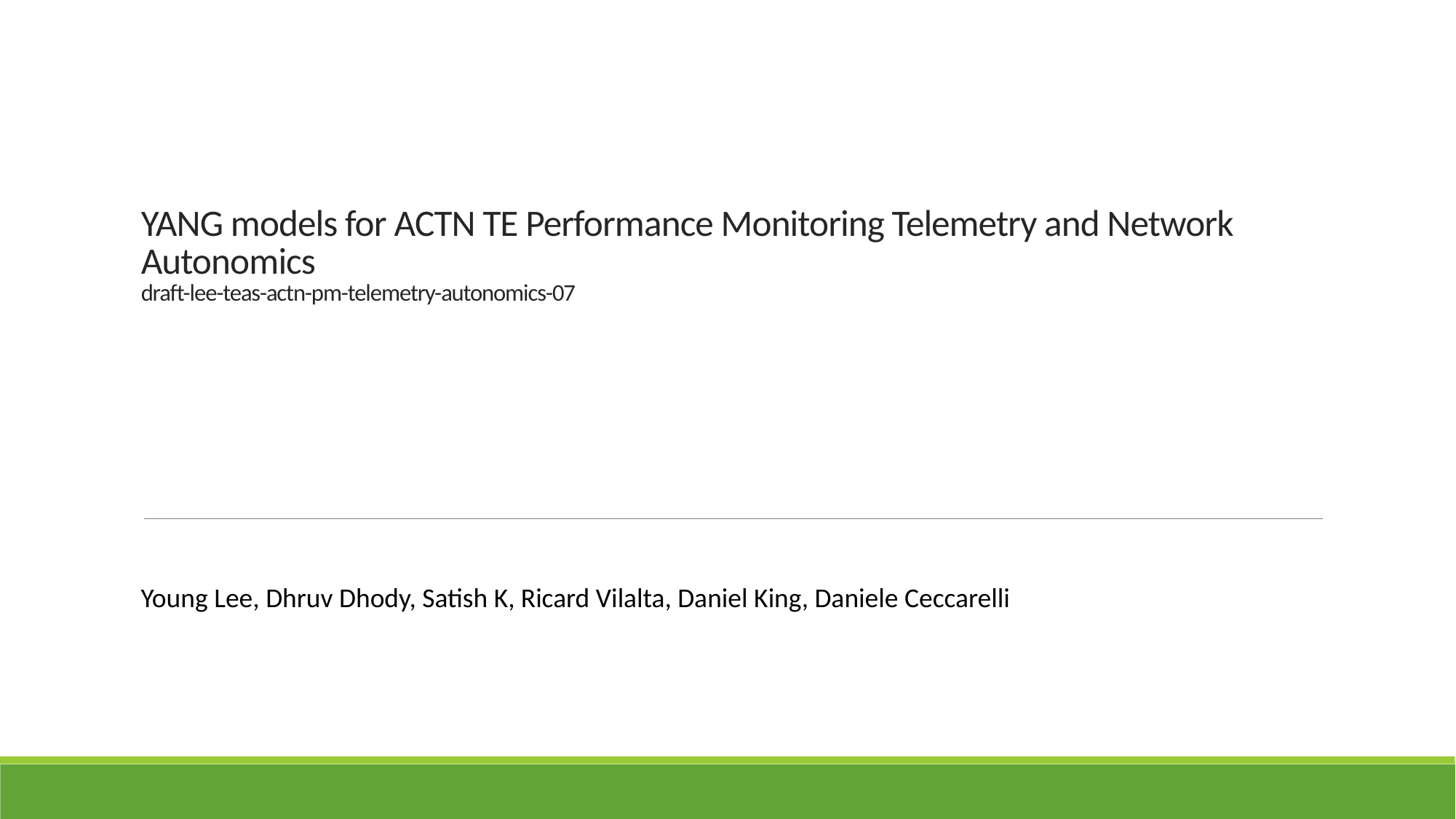

# YANG models for ACTN TE Performance Monitoring Telemetry and Network Autonomics draft-lee-teas-actn-pm-telemetry-autonomics-07
Young Lee, Dhruv Dhody, Satish K, Ricard Vilalta, Daniel King, Daniele Ceccarelli